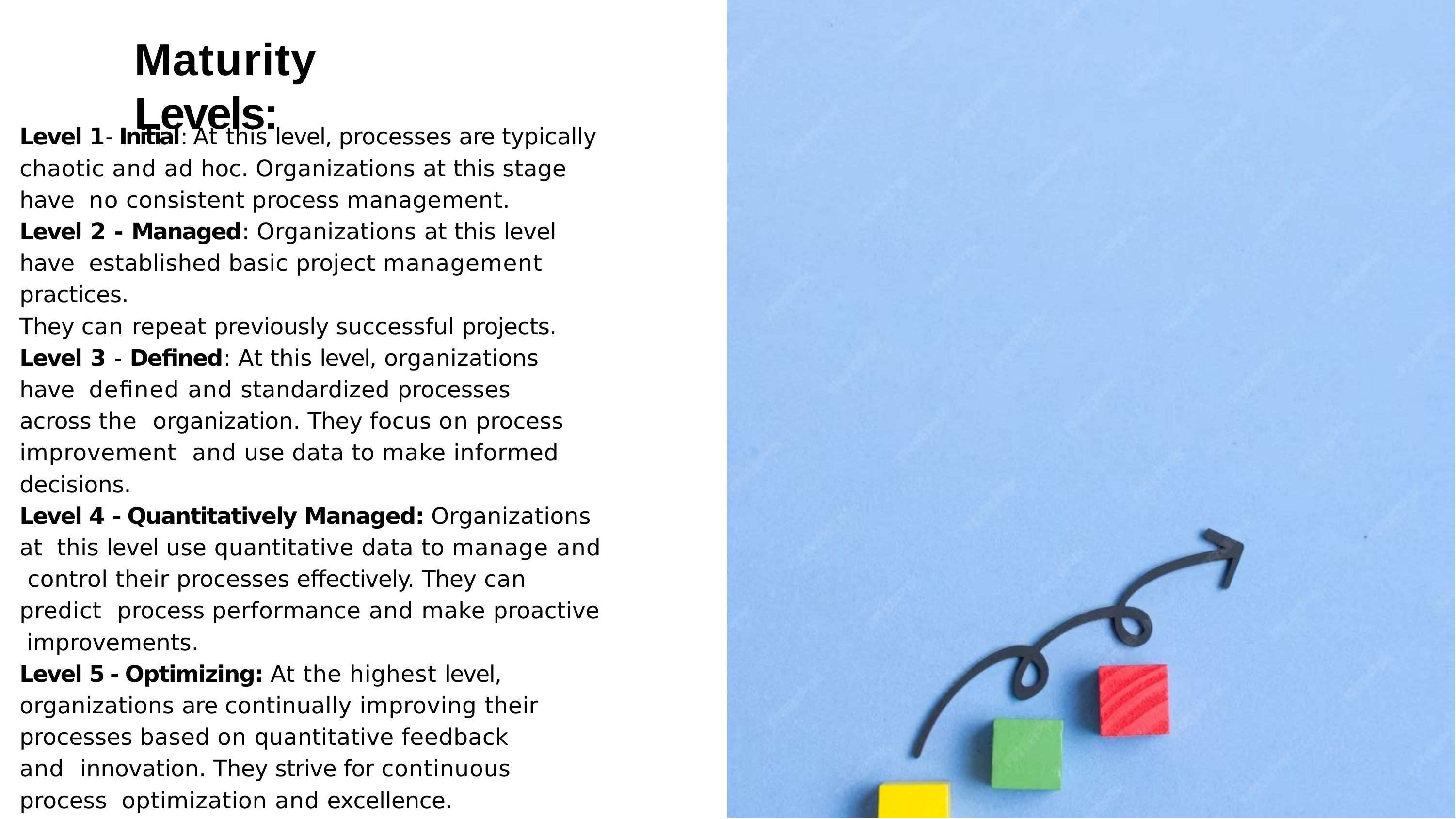

# Maturity Levels:
Level 1 - Initial: At this level, processes are typically  chaotic and ad hoc. Organizations at this stage have  no consistent process management.
Level 2 - Managed: Organizations at this level have  established basic project management practices.
They can repeat previously successful projects.  Level 3 - Deﬁned: At this level, organizations have  deﬁned and standardized processes across the  organization. They focus on process improvement  and use data to make informed decisions.
Level 4 - Quantitatively Managed: Organizations at  this level use quantitative data to manage and  control their processes effectively. They can predict  process performance and make proactive  improvements.
Level 5 - Optimizing: At the highest level,  organizations are continually improving their  processes based on quantitative feedback and  innovation. They strive for continuous process  optimization and excellence.